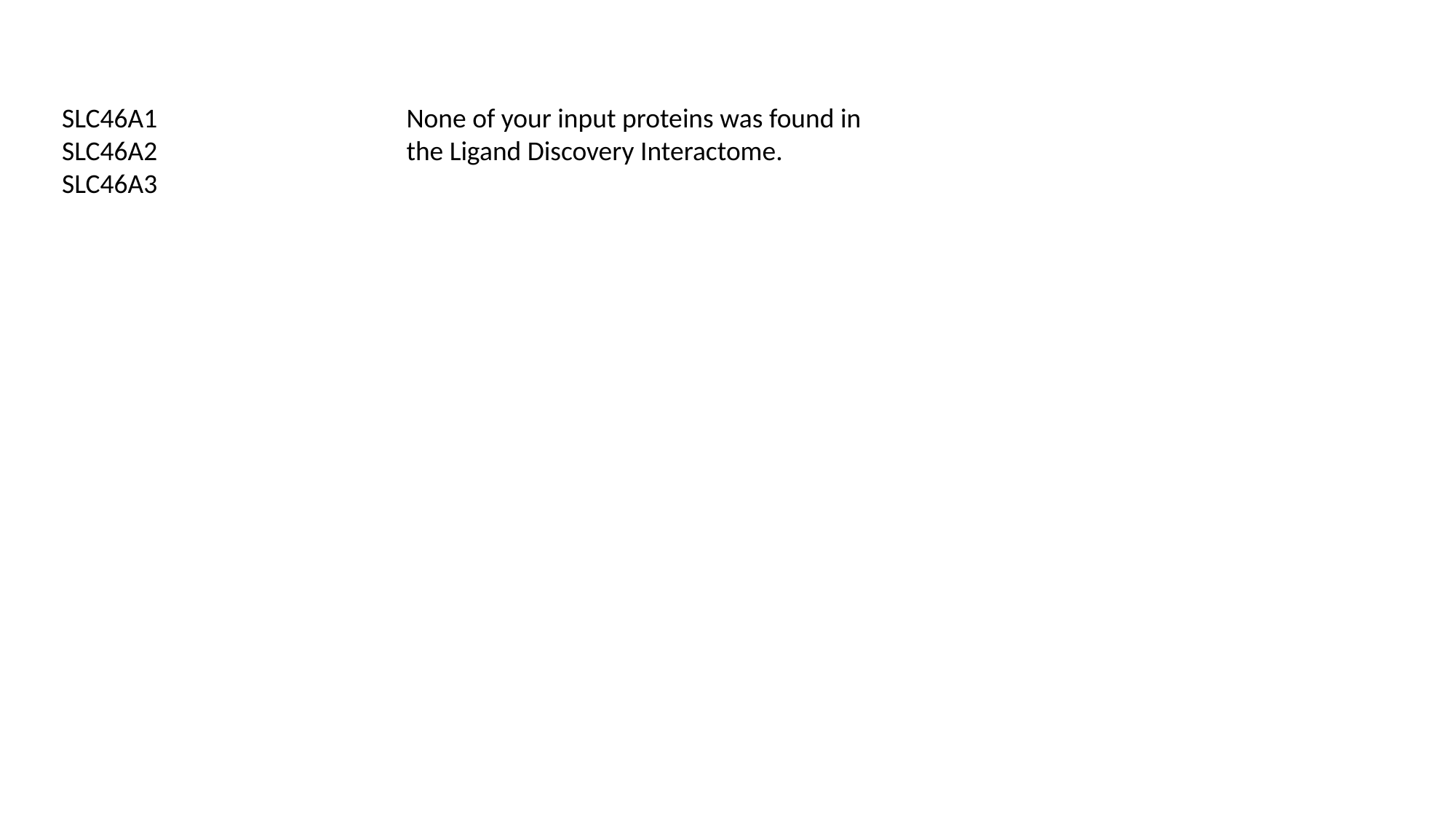

SLC46A1
SLC46A2
SLC46A3

None of your input proteins was found in the Ligand Discovery Interactome.